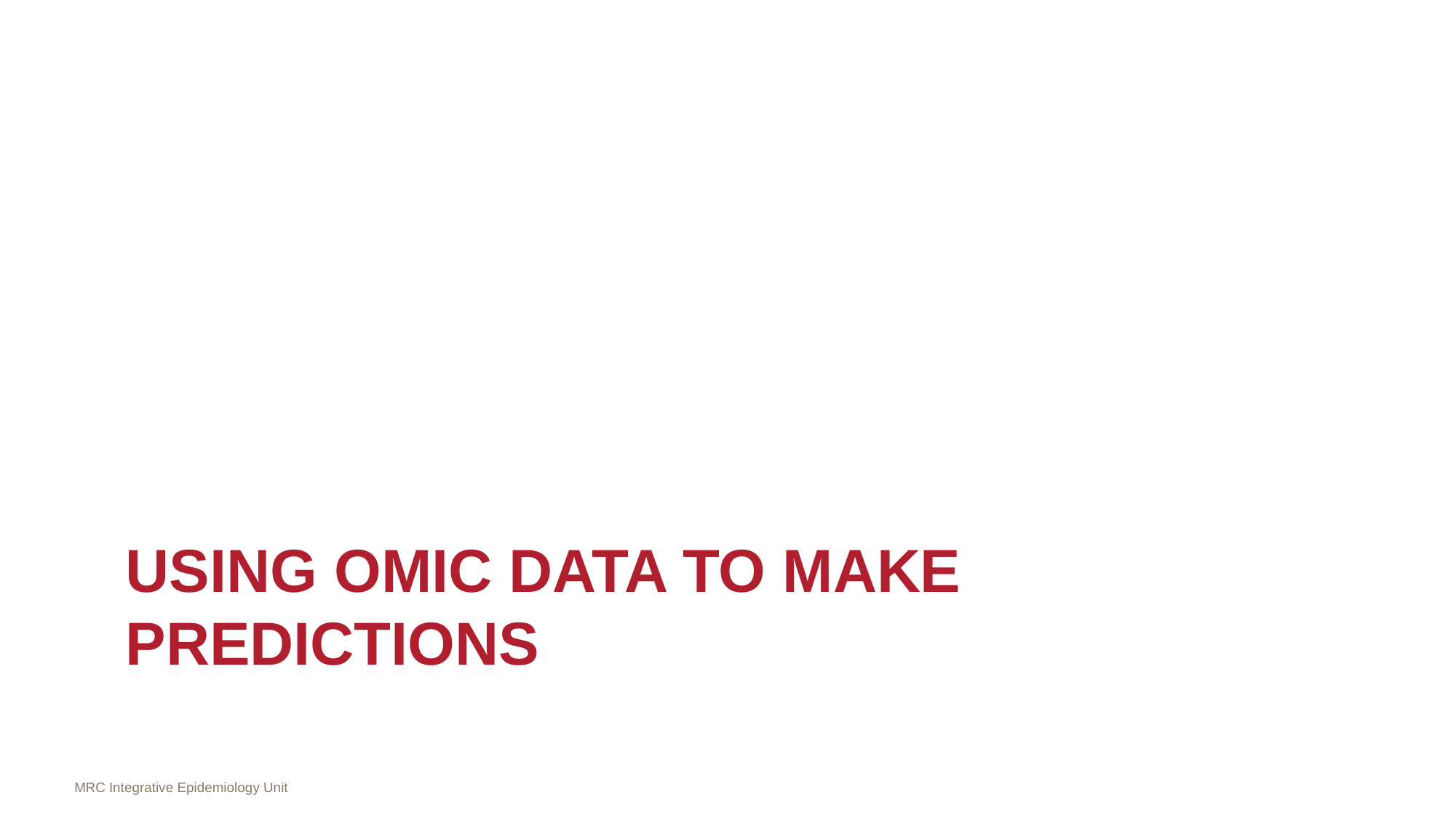

# USING OMIC data To make predictions